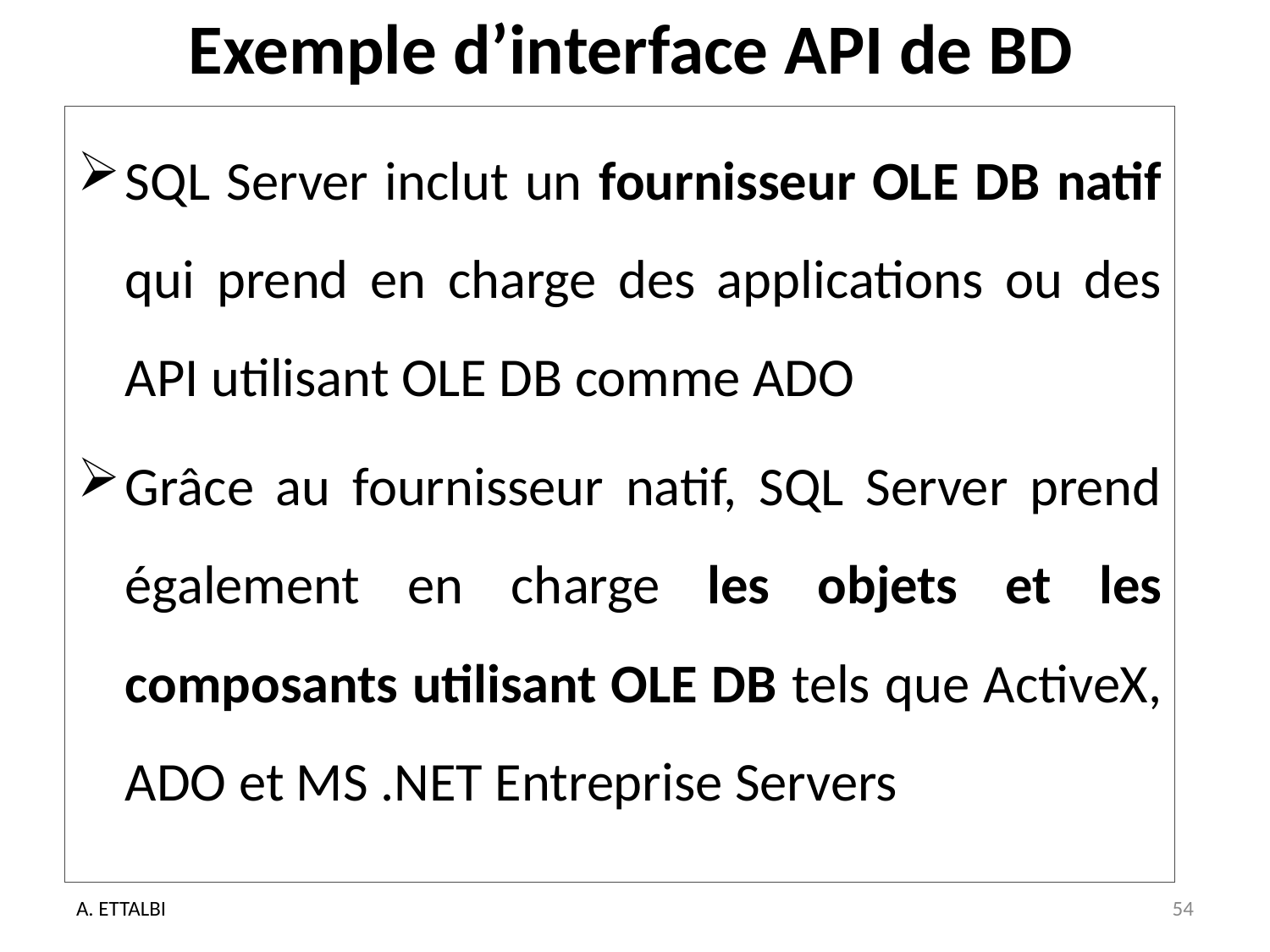

# Exemple d’interface API de BD
SQL Server inclut un fournisseur OLE DB natif qui prend en charge des applications ou des API utilisant OLE DB comme ADO
Grâce au fournisseur natif, SQL Server prend également en charge les objets et les composants utilisant OLE DB tels que ActiveX, ADO et MS .NET Entreprise Servers
A. ETTALBI
54